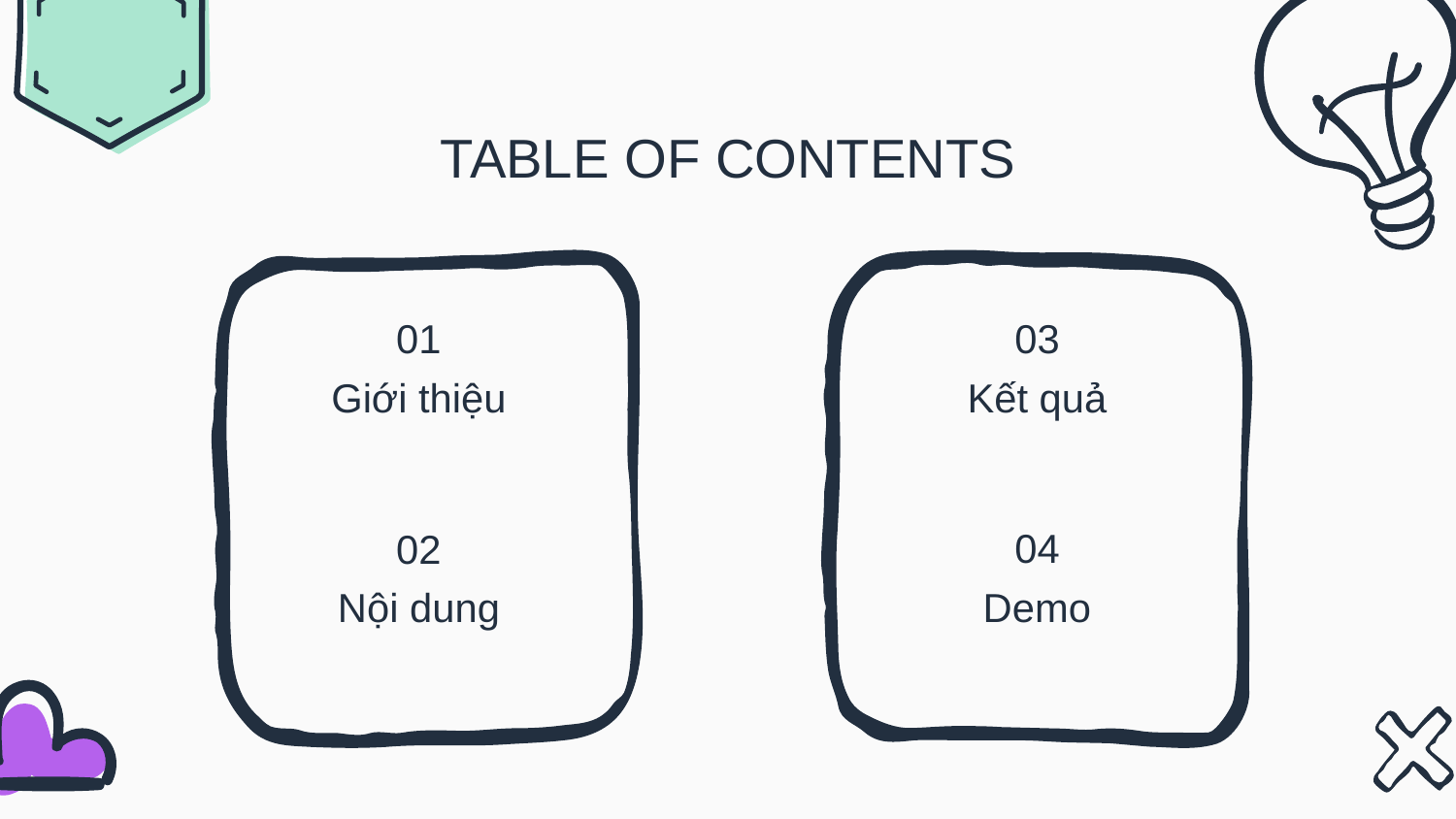

TABLE OF CONTENTS

01
03
Giới thiệu
Kết quả
04
02
# Nội dung
Demo